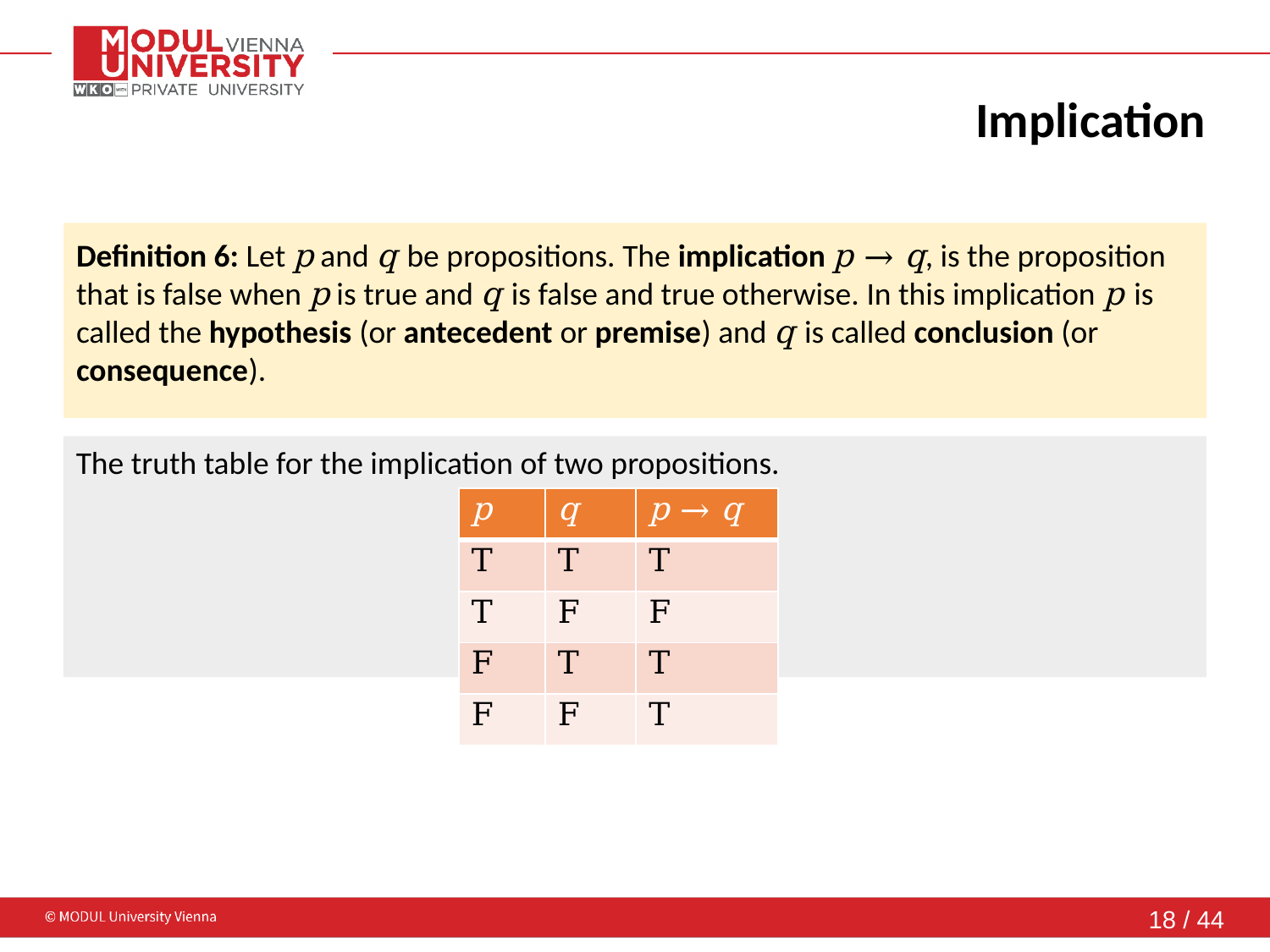

# Implication
Definition 6: Let p and q be propositions. The implication p → q, is the proposition that is false when p is true and q is false and true otherwise. In this implication p is called the hypothesis (or antecedent or premise) and q is called conclusion (or consequence).

The truth table for the implication of two propositions.

| p | q | p → q |
| --- | --- | --- |
| T | T | T |
| T | F | F |
| F | T | T |
| F | F | T |